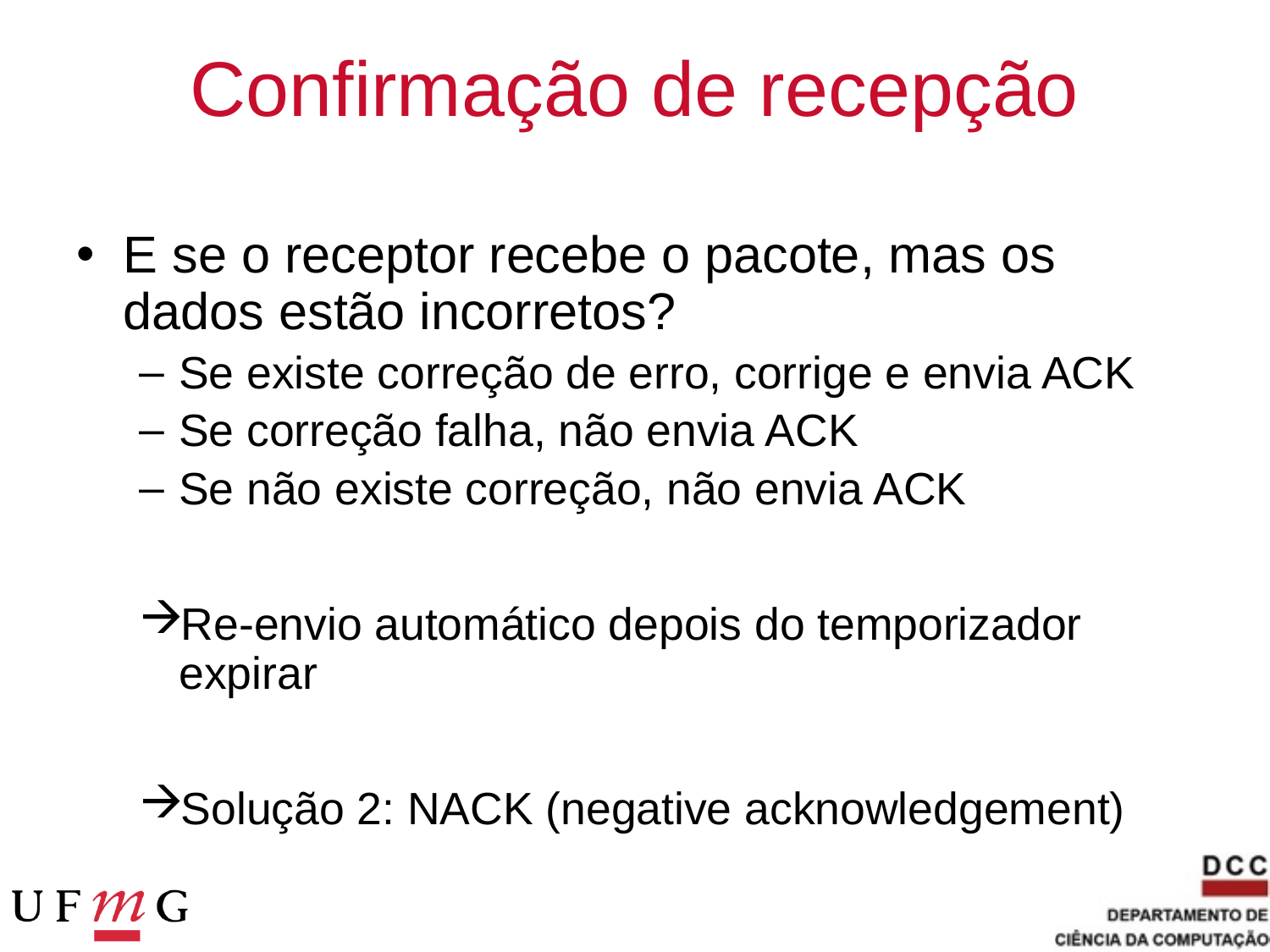

# Confirmação de recepção
E se o receptor recebe o pacote, mas os dados estão incorretos?
Se existe correção de erro, corrige e envia ACK
Se correção falha, não envia ACK
Se não existe correção, não envia ACK

Re-envio automático depois do temporizador expirar

Solução 2: NACK (negative acknowledgement)